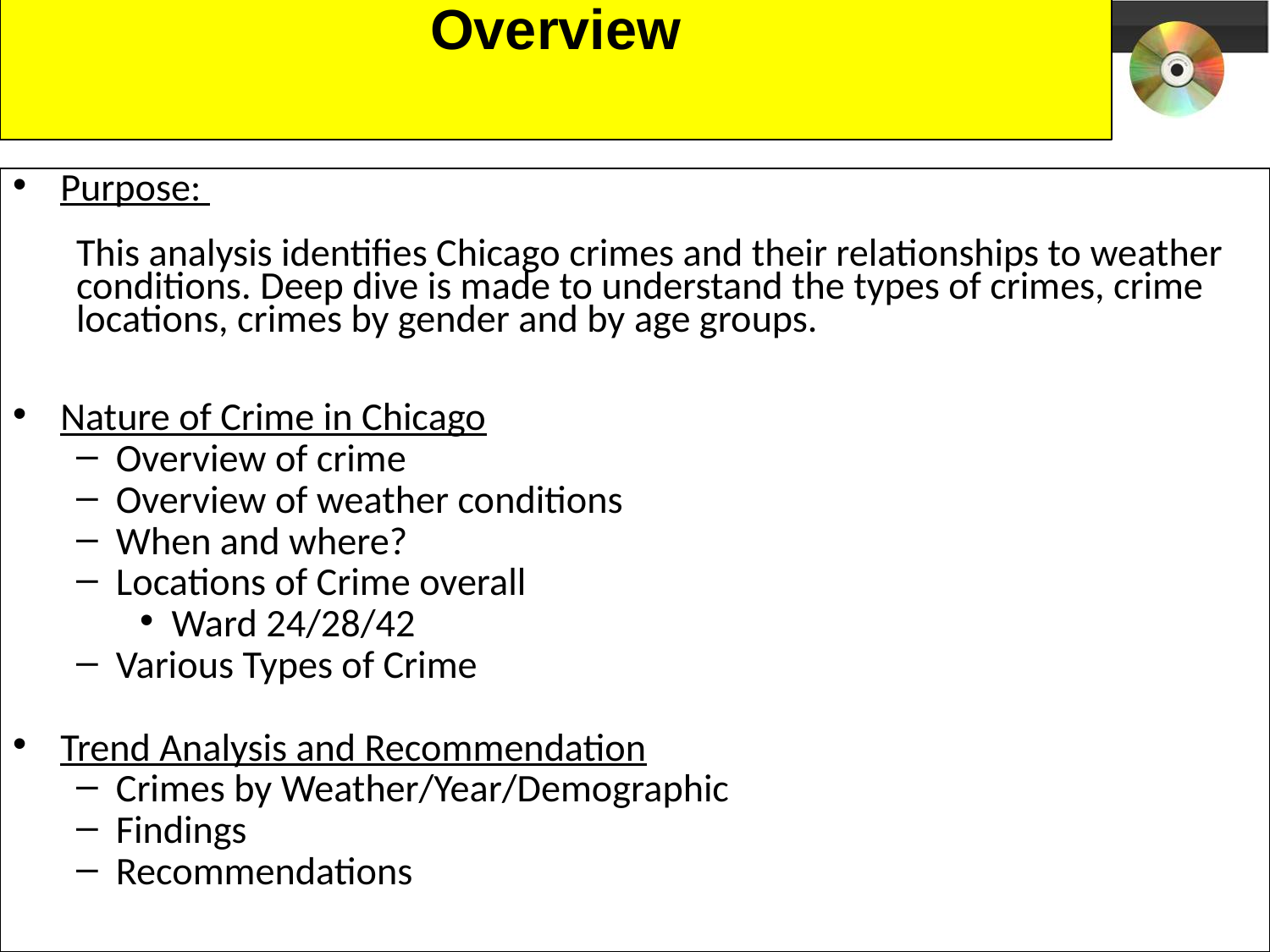

# Overview
Purpose:

This analysis identifies Chicago crimes and their relationships to weather conditions. Deep dive is made to understand the types of crimes, crime locations, crimes by gender and by age groups.

Nature of Crime in Chicago
Overview of crime
Overview of weather conditions
When and where?
Locations of Crime overall
Ward 24/28/42
Various Types of Crime

Trend Analysis and Recommendation
Crimes by Weather/Year/Demographic
Findings
Recommendations